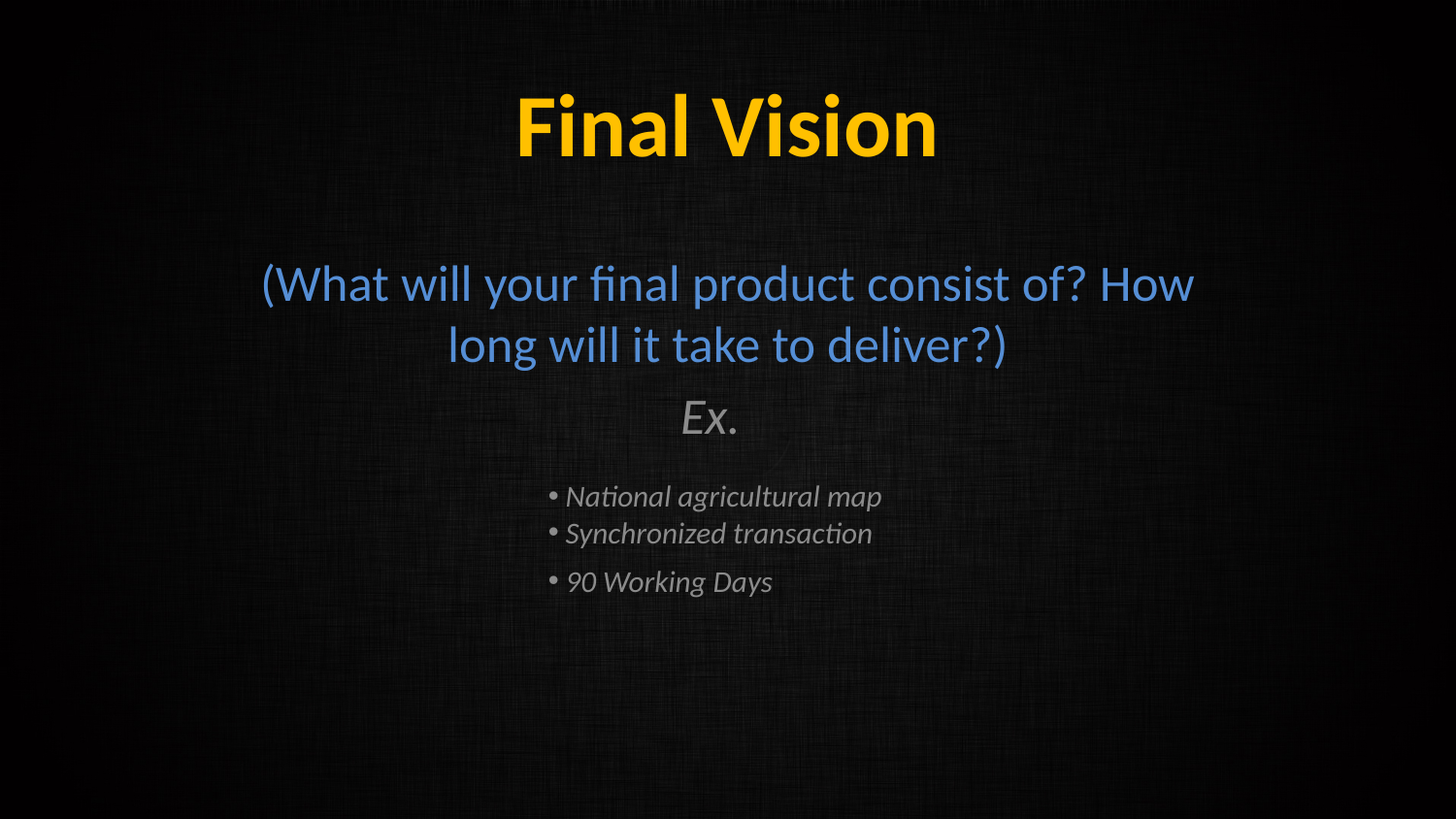

# Final Vision
(What will your final product consist of? How long will it take to deliver?)
Ex.
 National agricultural map
 Synchronized transaction
 90 Working Days